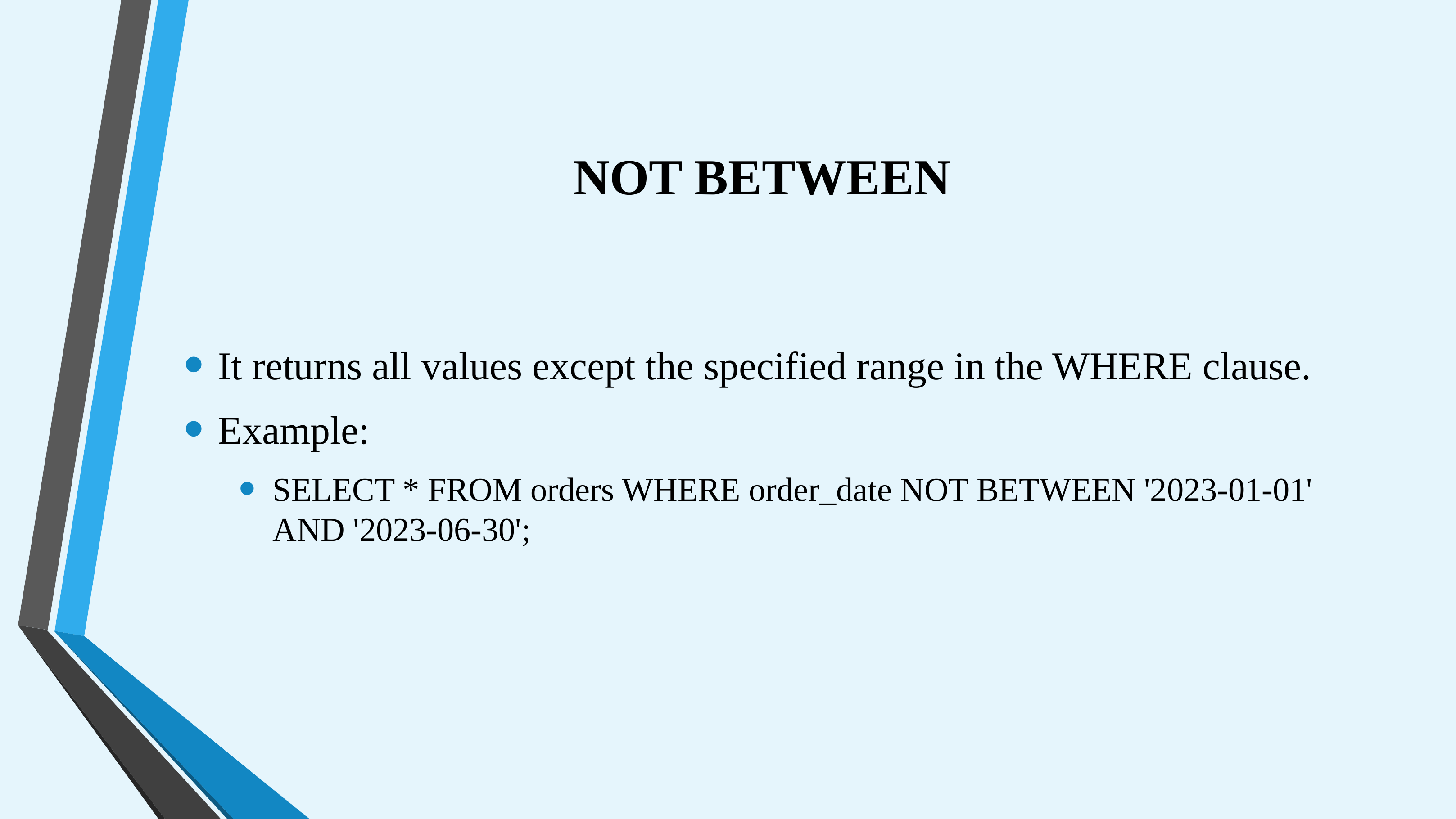

# NOT BETWEEN
It returns all values except the specified range in the WHERE clause.
Example:
SELECT * FROM orders WHERE order_date NOT BETWEEN '2023-01-01' AND '2023-06-30';